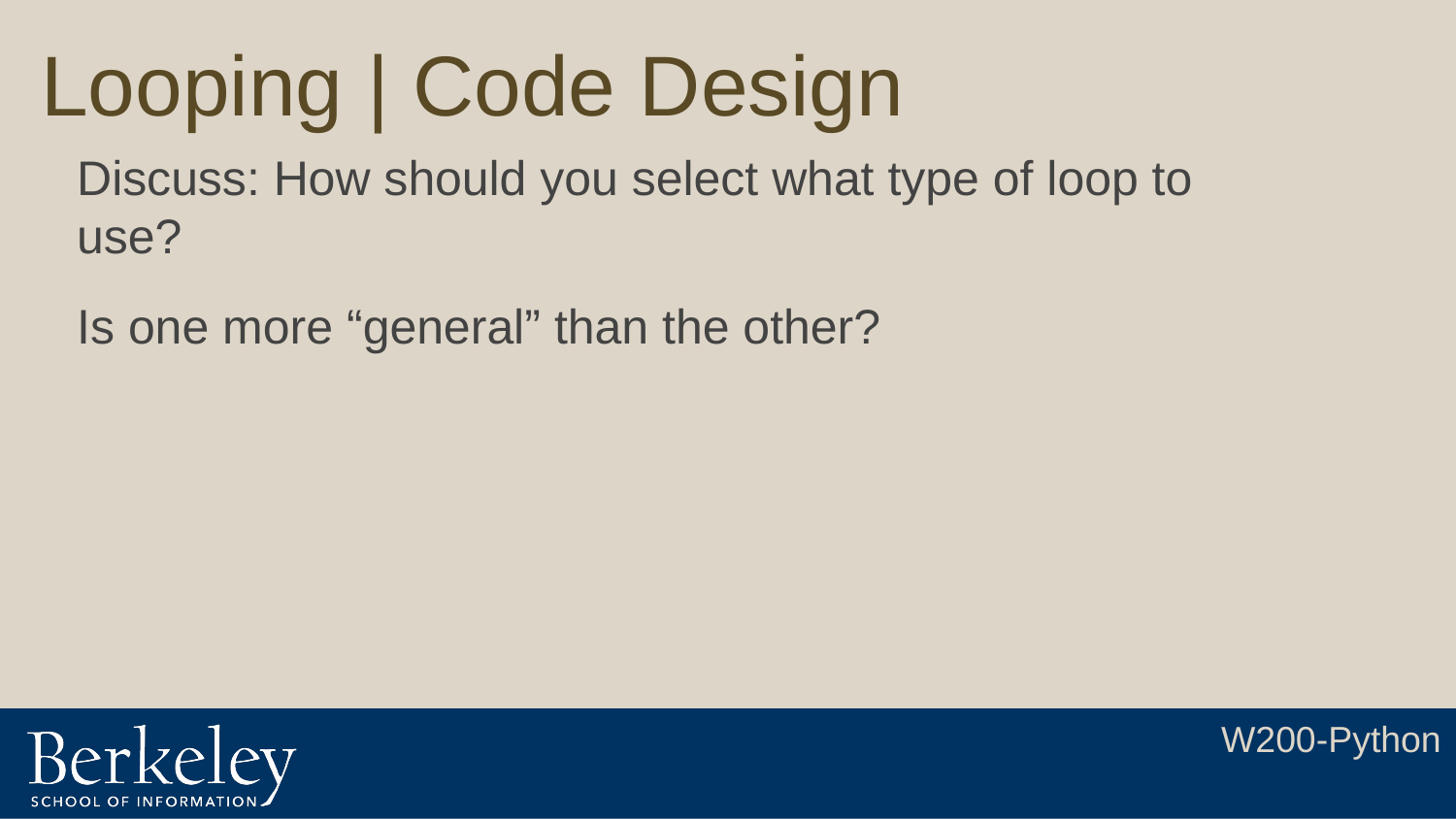

# Looping | Code Design
Discuss: How should you select what type of loop to use?
Is one more “general” than the other?
41